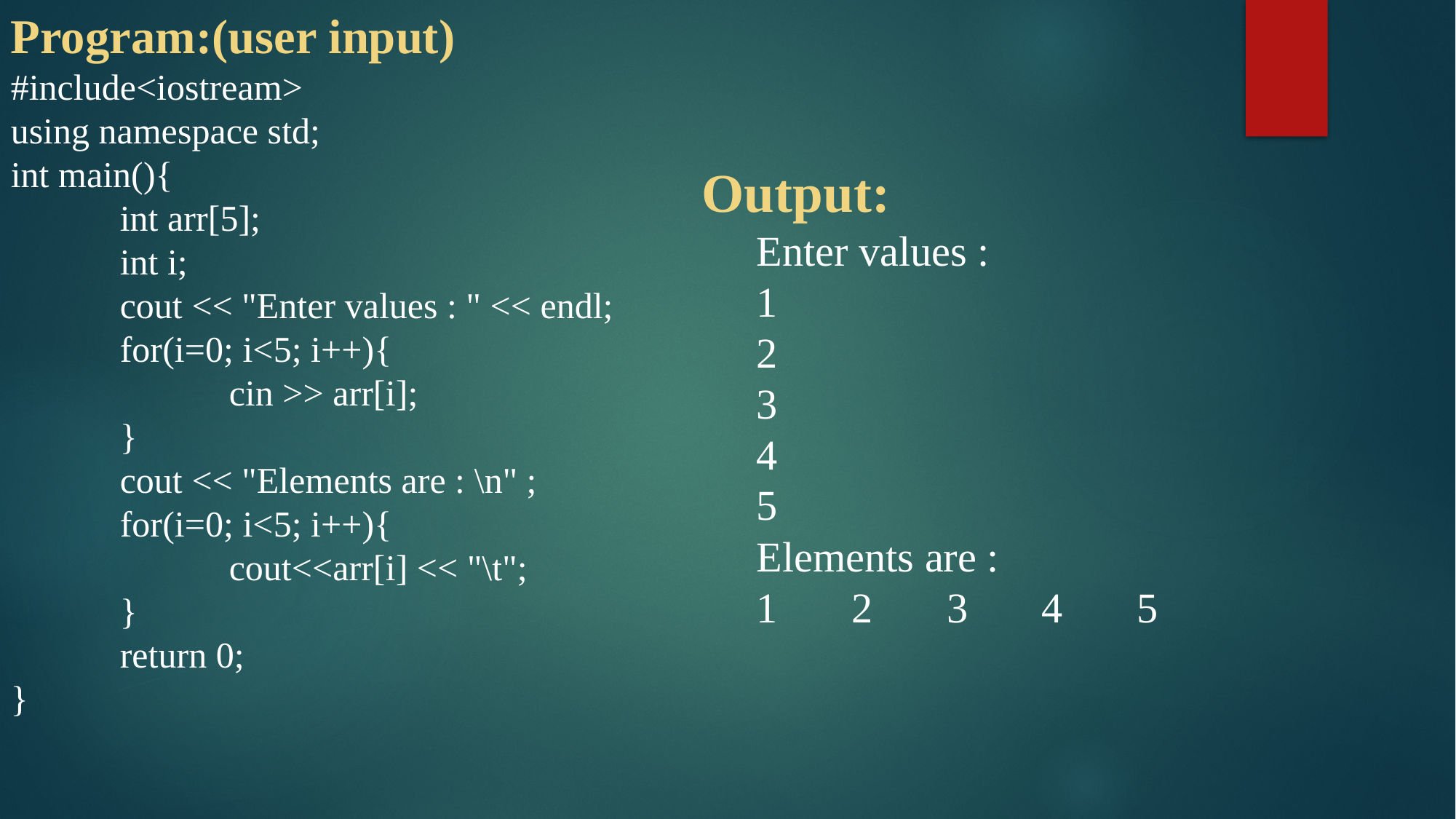

Program:(user input)
#include<iostream>
using namespace std;
int main(){
	int arr[5];
	int i;
	cout << "Enter values : " << endl;
	for(i=0; i<5; i++){
		cin >> arr[i];
	}
	cout << "Elements are : \n" ;
	for(i=0; i<5; i++){
		cout<<arr[i] << "\t";
	}
	return 0;
}
Output:
Enter values :
1
2
3
4
5
Elements are :
1       2       3       4       5